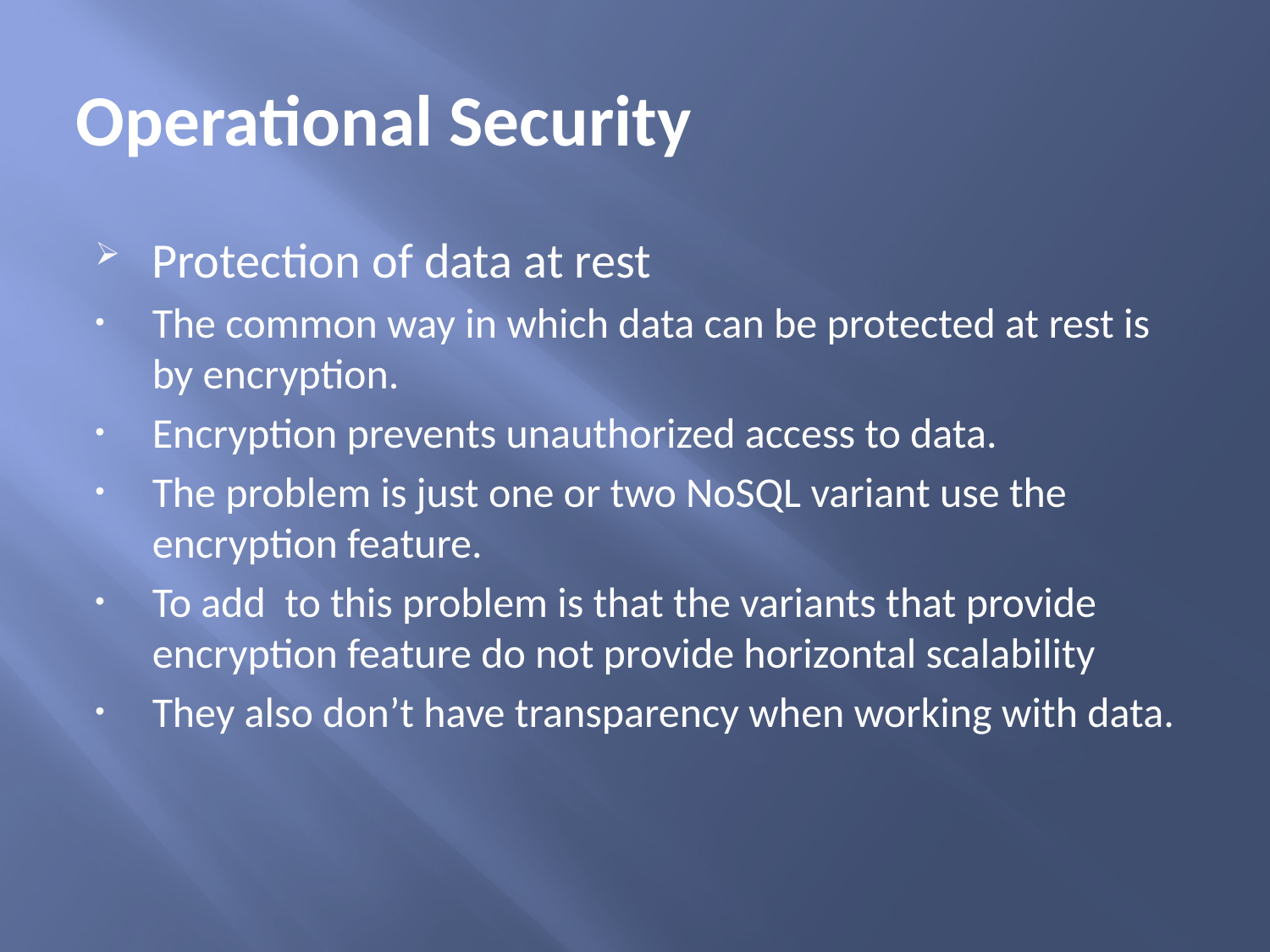

# Operational Security
Protection of data at rest
The common way in which data can be protected at rest is by encryption.
Encryption prevents unauthorized access to data.
The problem is just one or two NoSQL variant use the encryption feature.
To add  to this problem is that the variants that provide encryption feature do not provide horizontal scalability
They also don’t have transparency when working with data.